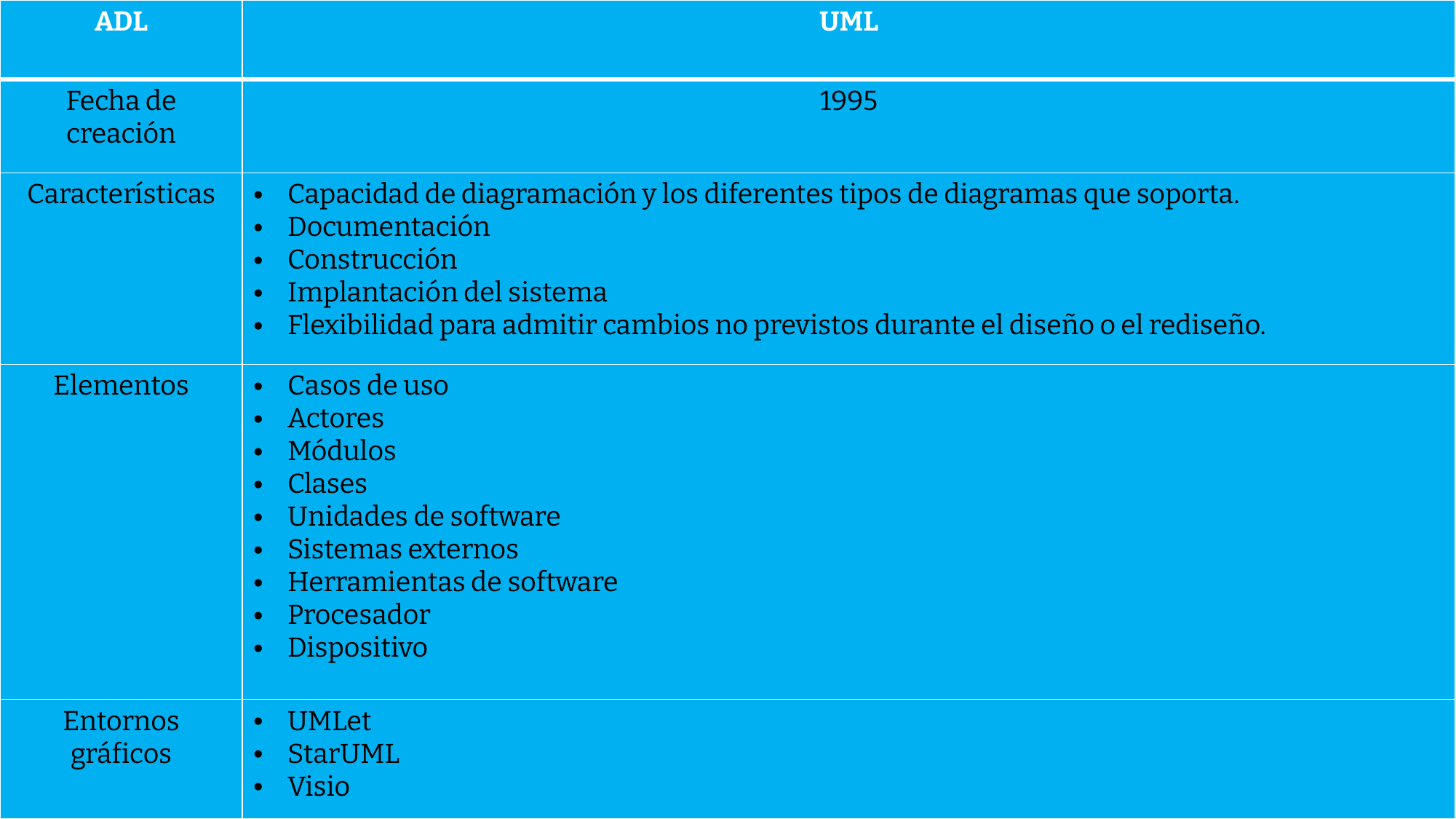

| ADL | UML |
| --- | --- |
| Fecha de creación | 1995 |
| Características | Capacidad de diagramación y los diferentes tipos de diagramas que soporta. Documentación Construcción Implantación del sistema Flexibilidad para admitir cambios no previstos durante el diseño o el rediseño. |
| Elementos | Casos de uso Actores Módulos Clases Unidades de software Sistemas externos Herramientas de software Procesador Dispositivo |
| Entornos gráficos | UMLet StarUML Visio |